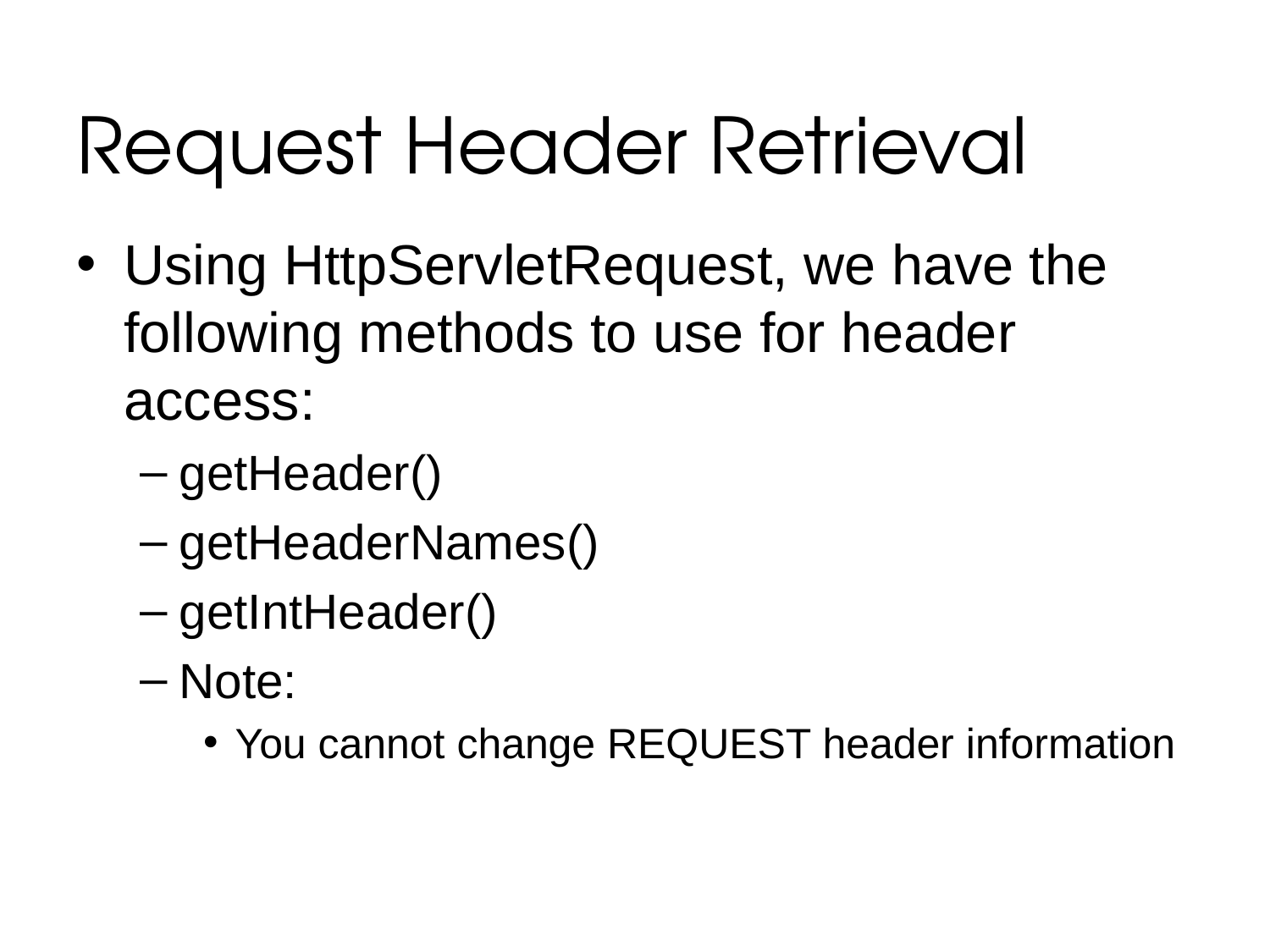

# Request Header Retrieval
Using HttpServletRequest, we have the following methods to use for header access:
getHeader()
getHeaderNames()
getIntHeader()
Note:
You cannot change REQUEST header information